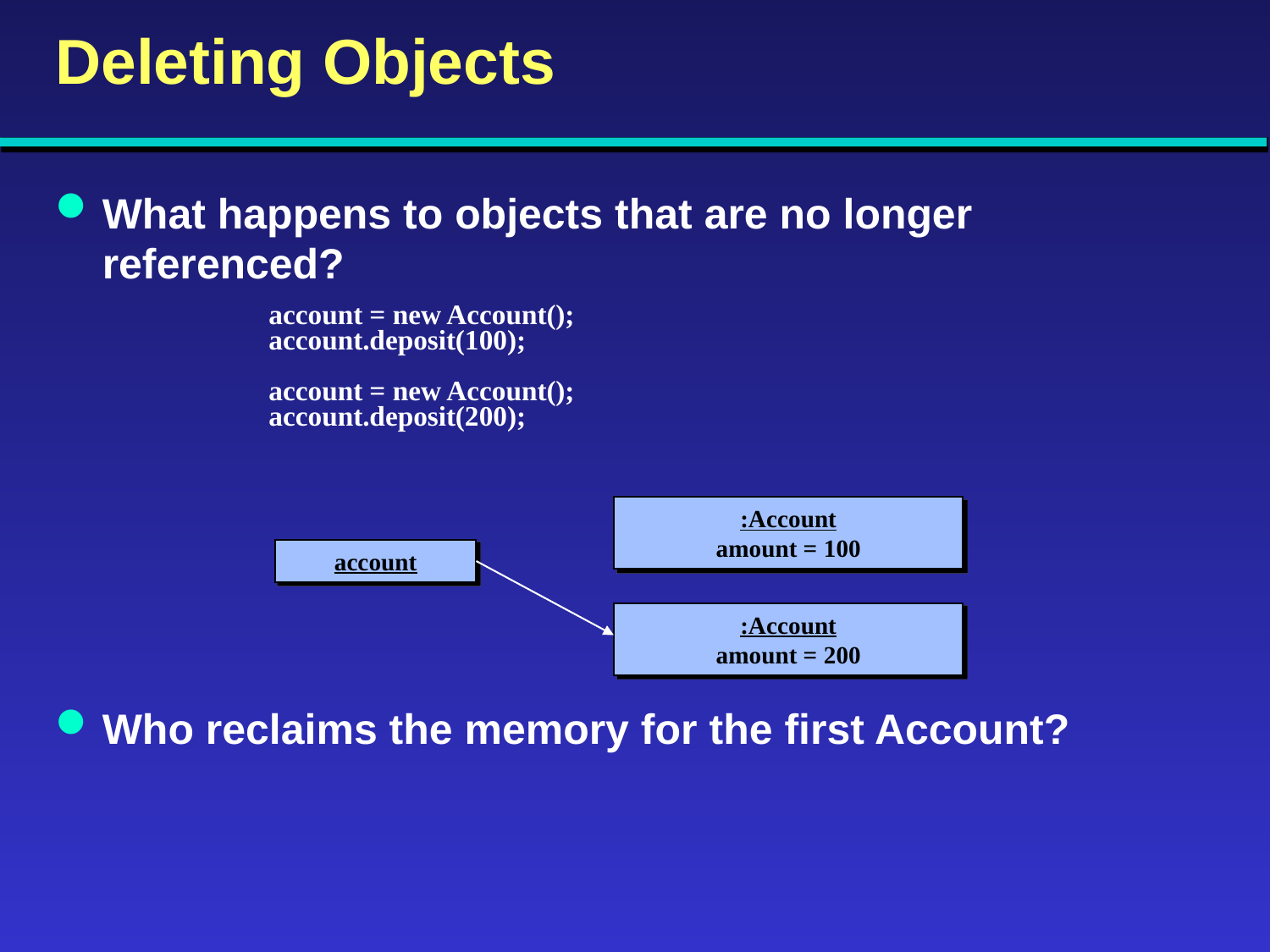

# Deleting Objects
What happens to objects that are no longer referenced?
account = new Account();
account.deposit(100);

account = new Account();
account.deposit(200);

Who reclaims the memory for the first Account?
:Account
amount = 100
account

:Account
amount = 200